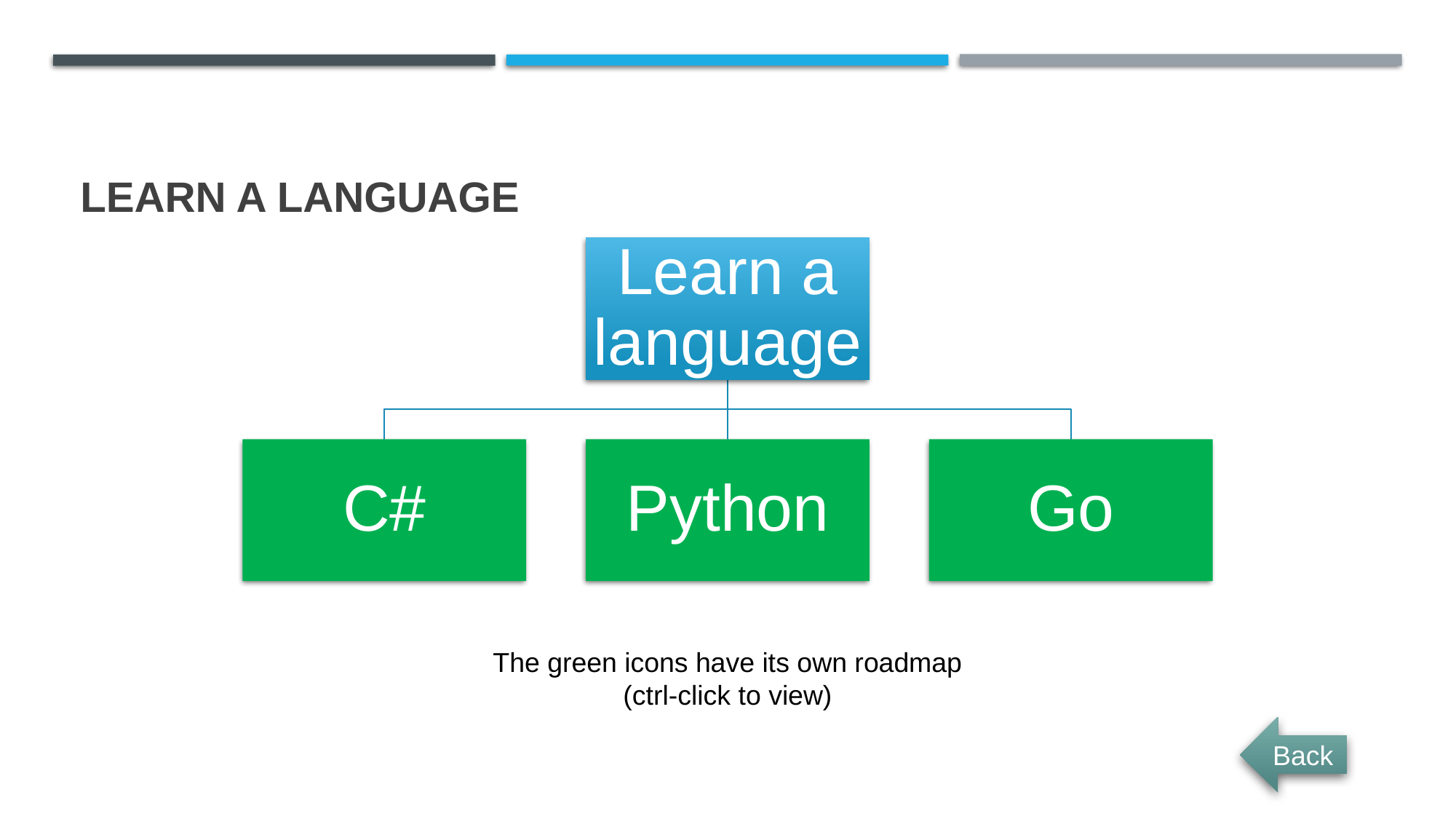

# Learn a language
Learn a language
C#
Python
Go
The green icons have its own roadmap
(ctrl-click to view)
Back